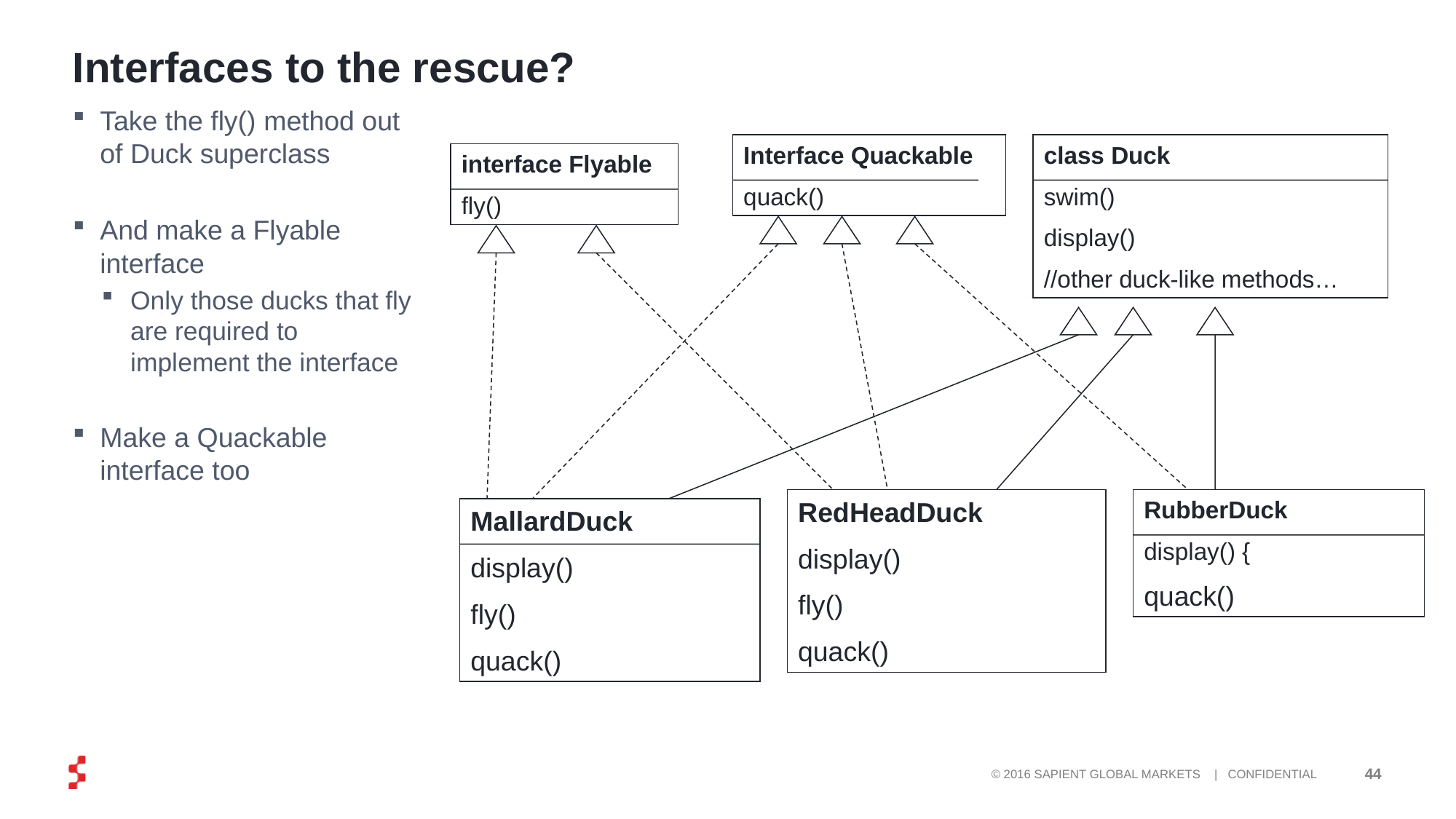

# Interfaces to the rescue?
Take the fly() method out of Duck superclass

And make a Flyable interface
Only those ducks that fly are required to implement the interface

Make a Quackable interface too

Interface Quackable
quack()
class Duck
swim()
display()
//other duck-like methods…
interface Flyable
fly()

RedHeadDuck
display()
fly()
quack()
RubberDuck
display() {
quack()
MallardDuck
display()
fly()
quack()